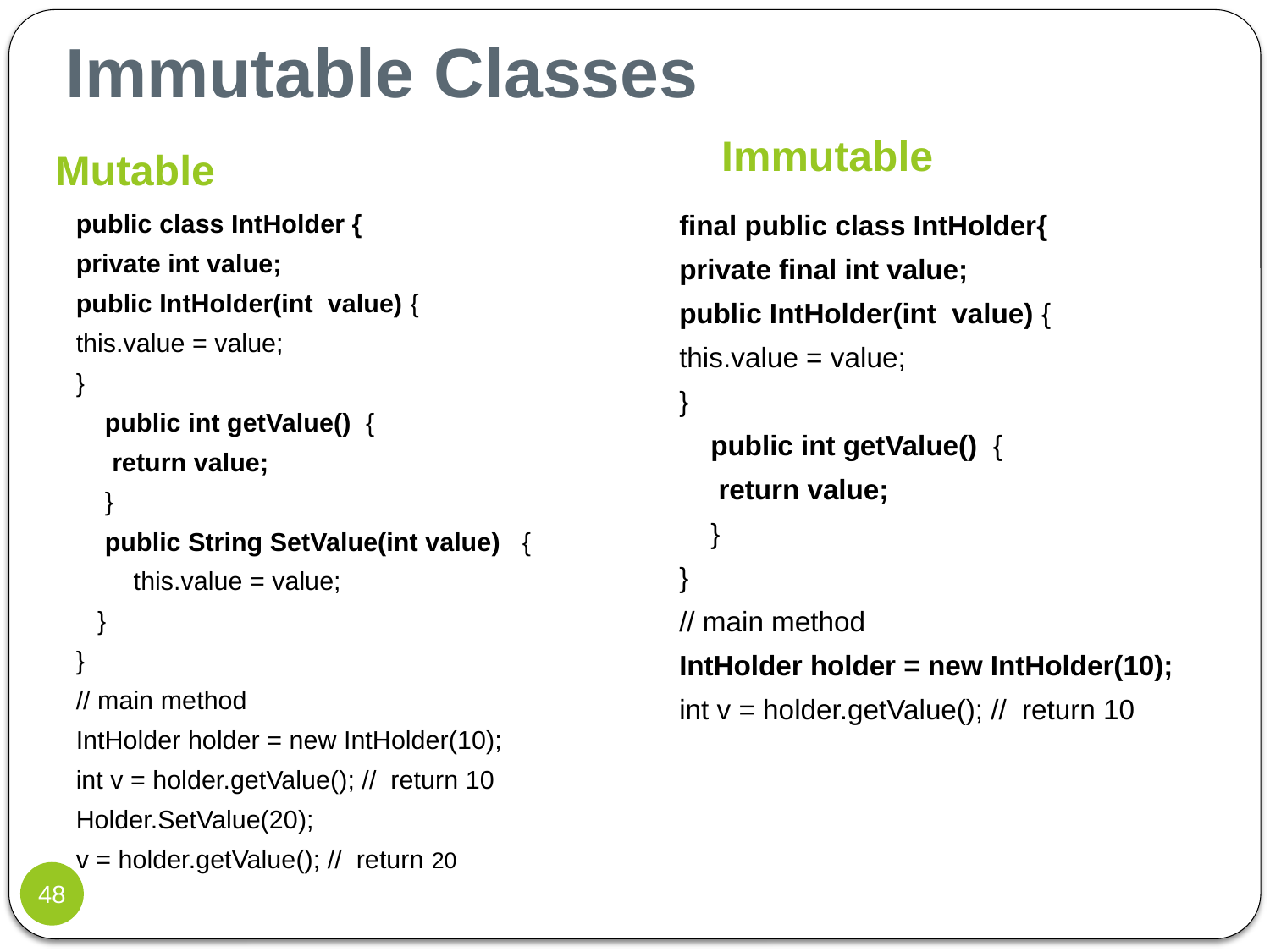

# Immutable Classes
Immutable
Mutable
public class IntHolder {
private int value;
public IntHolder(int  value) {
this.value = value;
}
    public int getValue()  {
     return value;
    }
    public String SetValue(int value)   {
        this.value = value;
   }
}
// main method
IntHolder holder = new IntHolder(10);
int v = holder.getValue(); //  return 10
Holder.SetValue(20);
v = holder.getValue(); //  return 20

final public class IntHolder{
private final int value;
public IntHolder(int  value) {
this.value = value;
}
    public int getValue()  {
     return value;
    }
}
// main method
IntHolder holder = new IntHolder(10);
int v = holder.getValue(); //  return 10

48